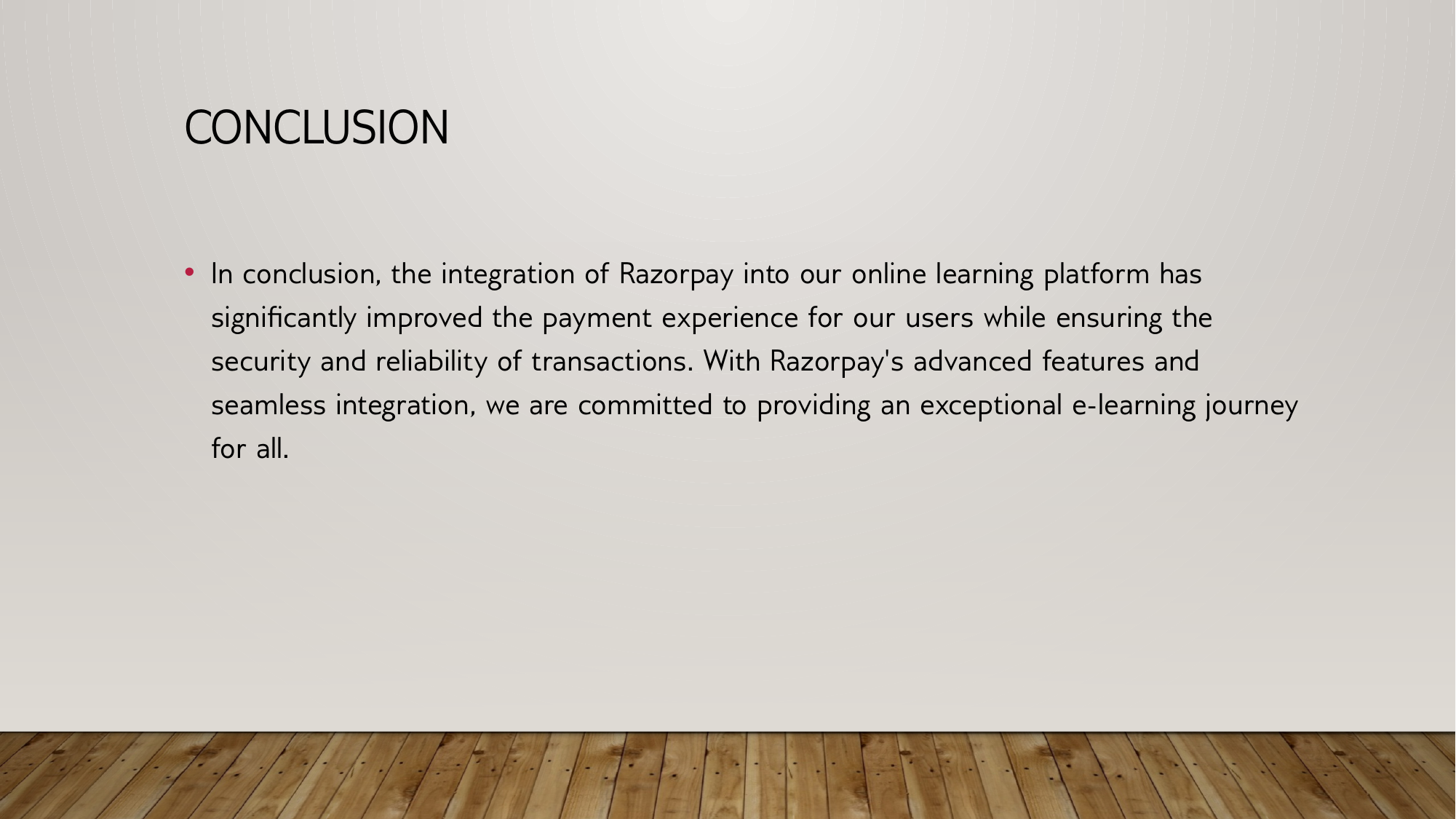

# Conclusion
In conclusion, the integration of Razorpay into our online learning platform has significantly improved the payment experience for our users while ensuring the security and reliability of transactions. With Razorpay's advanced features and seamless integration, we are committed to providing an exceptional e-learning journey for all.